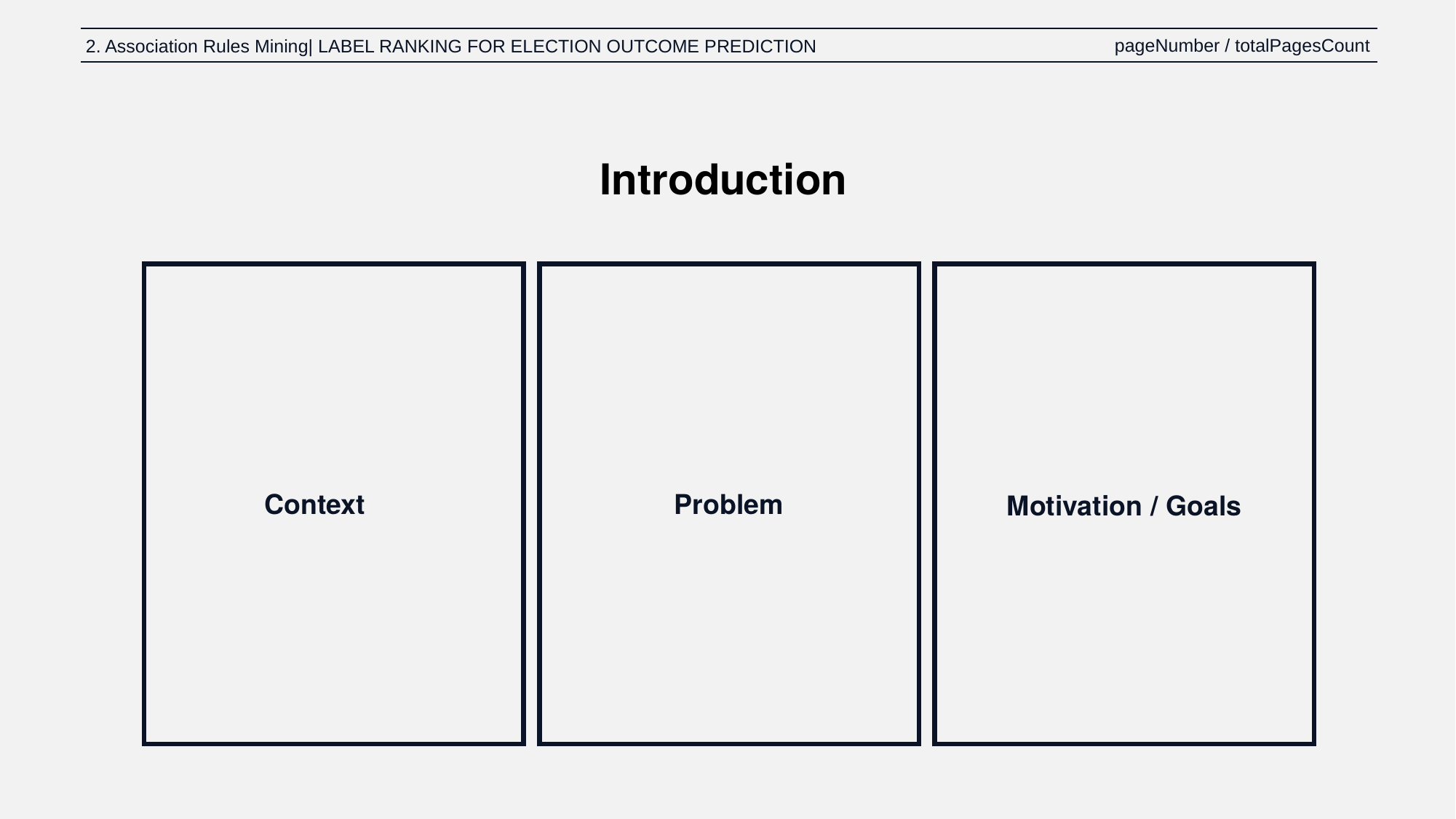

pageNumber / totalPagesCount
2. Association Rules Mining| LABEL RANKING FOR ELECTION OUTCOME PREDICTION
Introduction

Context
Problem
Motivation / Goals